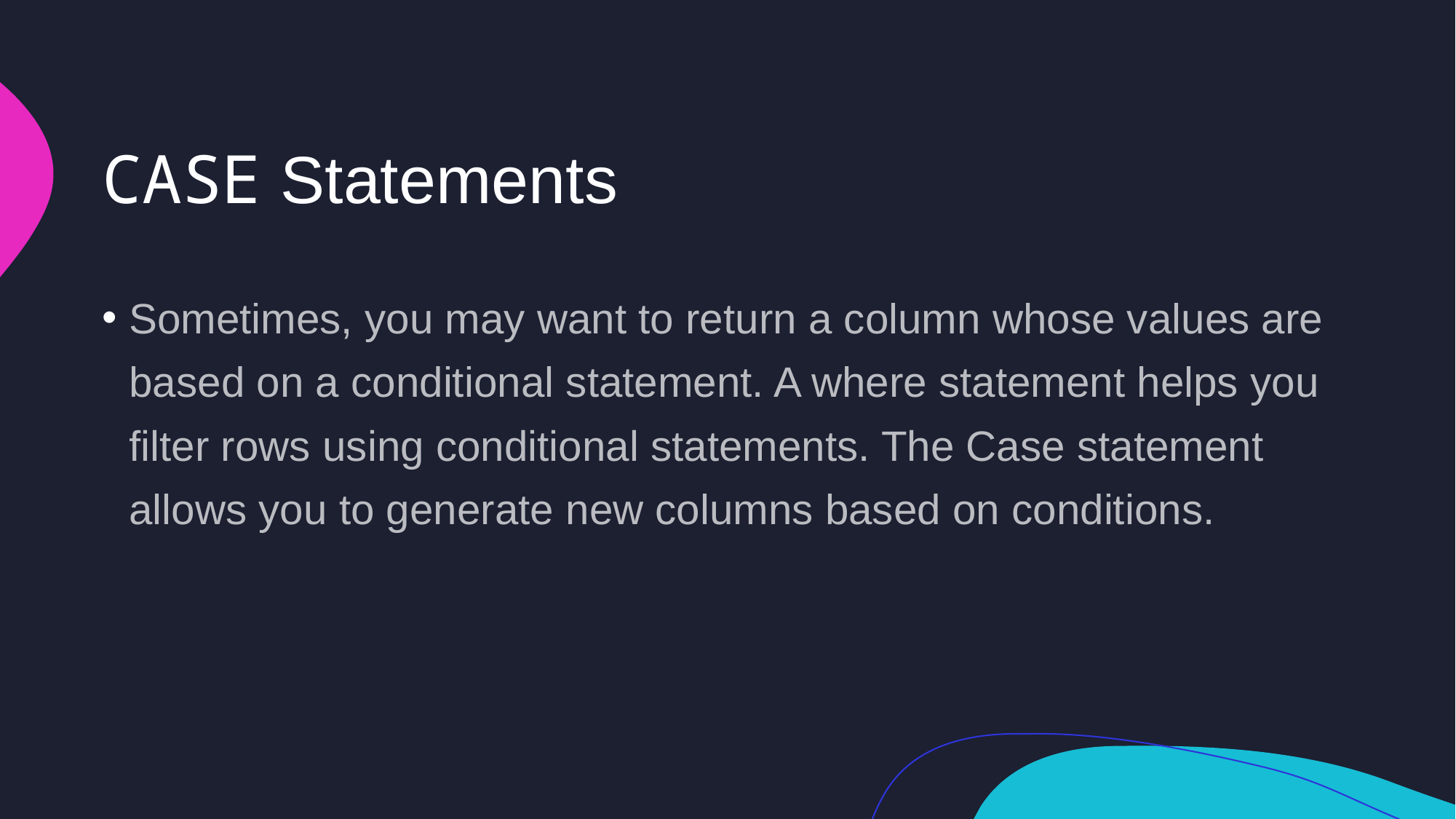

# CASE Statements
Sometimes, you may want to return a column whose values are based on a conditional statement. A where statement helps you filter rows using conditional statements. The Case statement allows you to generate new columns based on conditions.